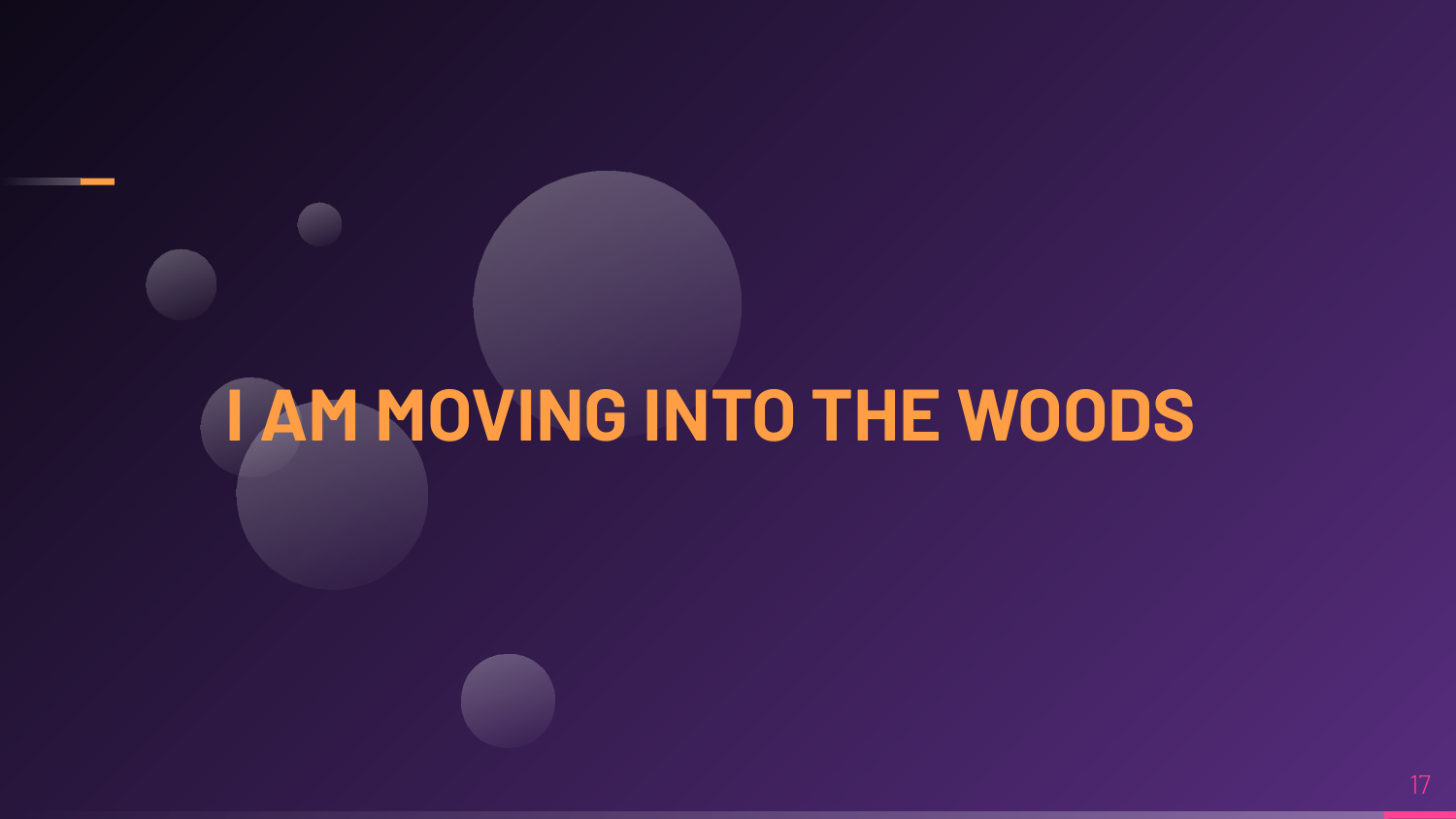

# I AM MOVING INTO THE WOODS
17